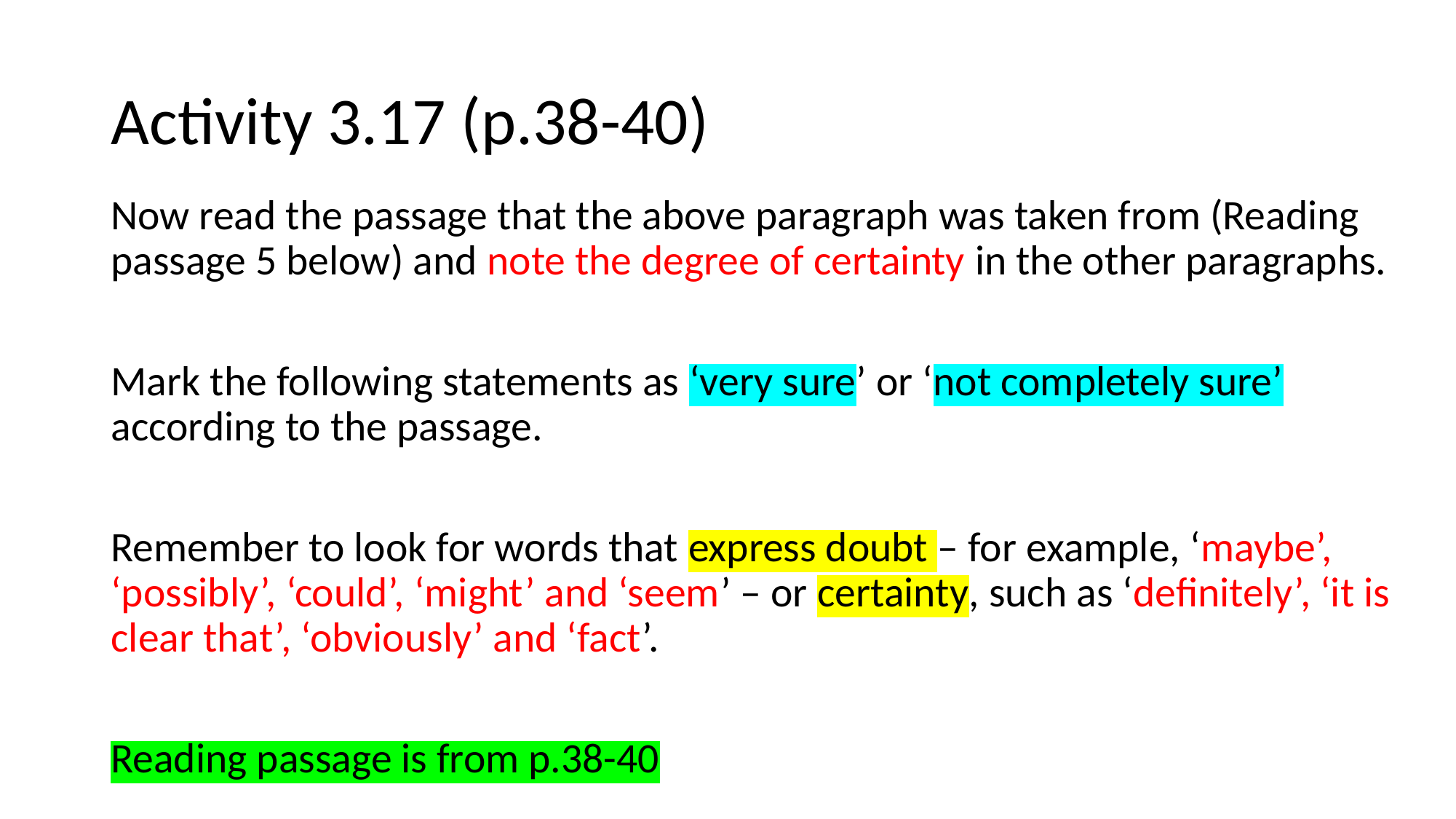

# Activity 3.17 (p.38-40)
Now read the passage that the above paragraph was taken from (Reading passage 5 below) and note the degree of certainty in the other paragraphs.

Mark the following statements as ‘very sure’ or ‘not completely sure’ according to the passage.

Remember to look for words that express doubt – for example, ‘maybe’, ‘possibly’, ‘could’, ‘might’ and ‘seem’ – or certainty, such as ‘definitely’, ‘it is clear that’, ‘obviously’ and ‘fact’.

Reading passage is from p.38-40